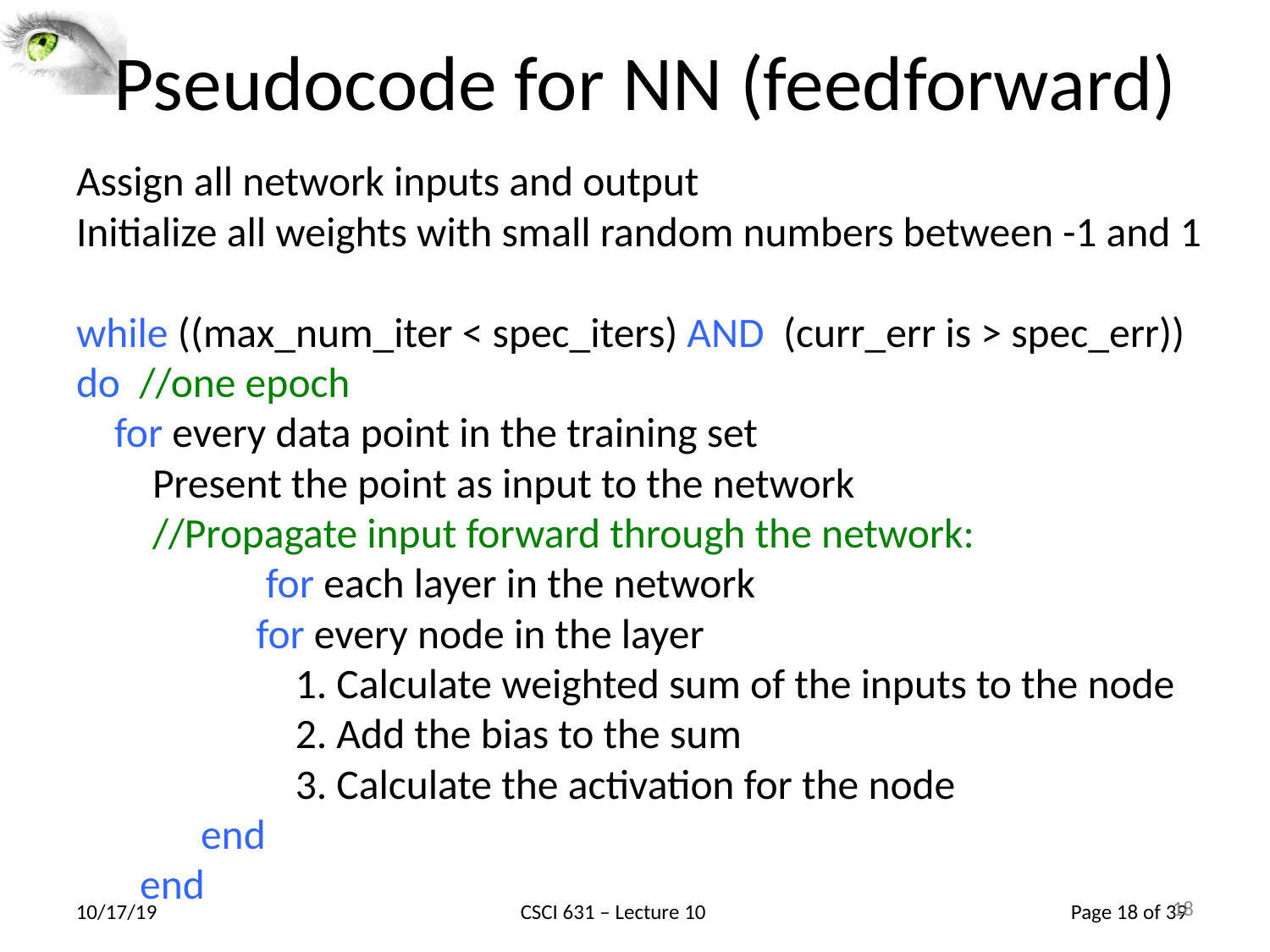

18
# Pseudocode for NN (feedforward)
Assign all network inputs and output
Initialize all weights with small random numbers between -1 and 1

while ((max_num_iter < spec_iters) AND  (curr_err is > spec_err))
do  //one epoch
    for every data point in the training set
        Present the point as input to the network
        //Propagate input forward through the network:
         	for each layer in the network
                	for every node in the layer
                       1. Calculate weighted sum of the inputs to the node
                       2. Add the bias to the sum
                       3. Calculate the activation for the node
       	end
      	end